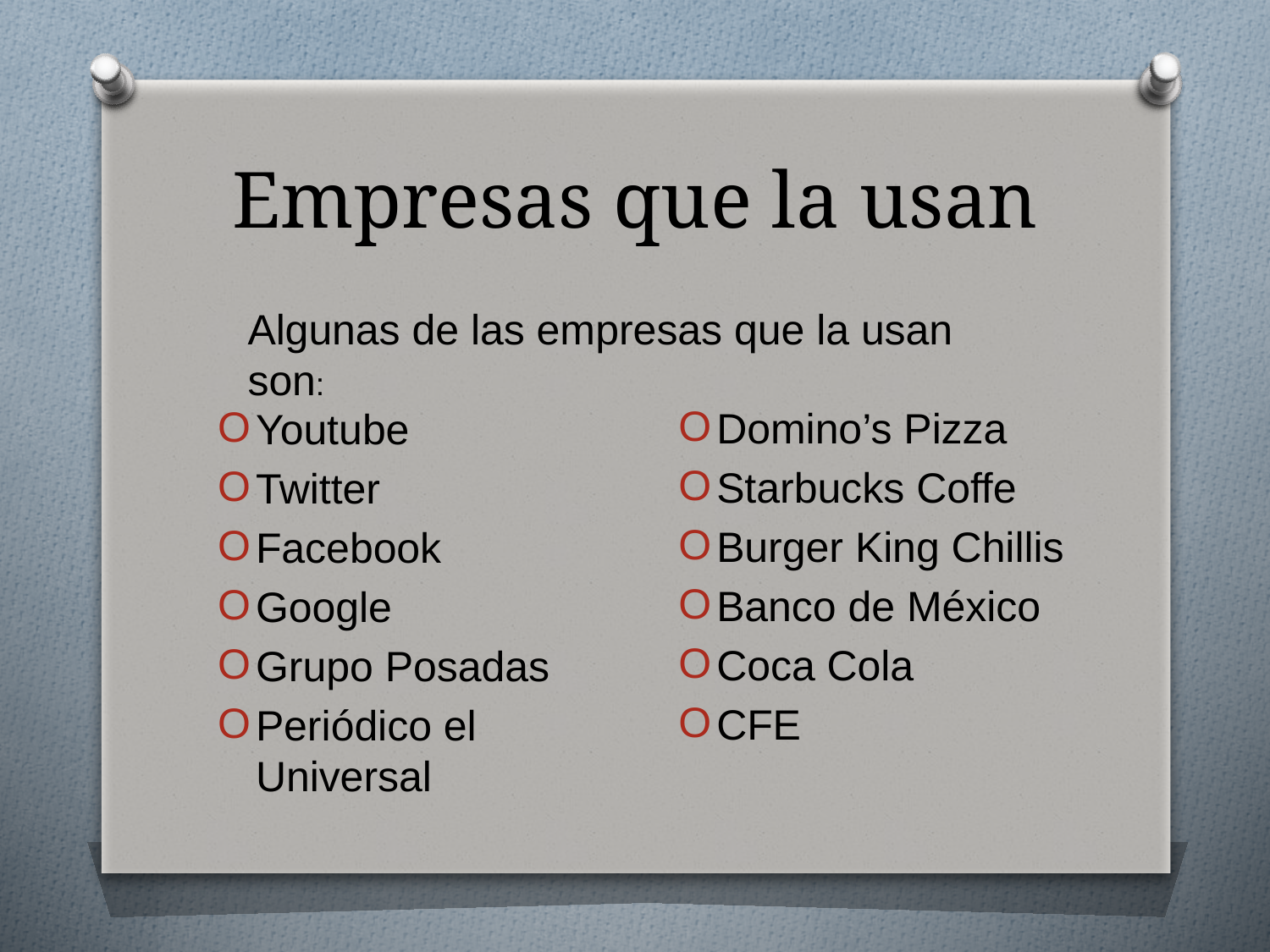

# Empresas que la usan
Algunas de las empresas que la usan son:

Domino’s Pizza
Starbucks Coffe
Burger King Chillis
Banco de México
Coca Cola
CFE
Youtube
Twitter
Facebook
Google
Grupo Posadas
Periódico el Universal